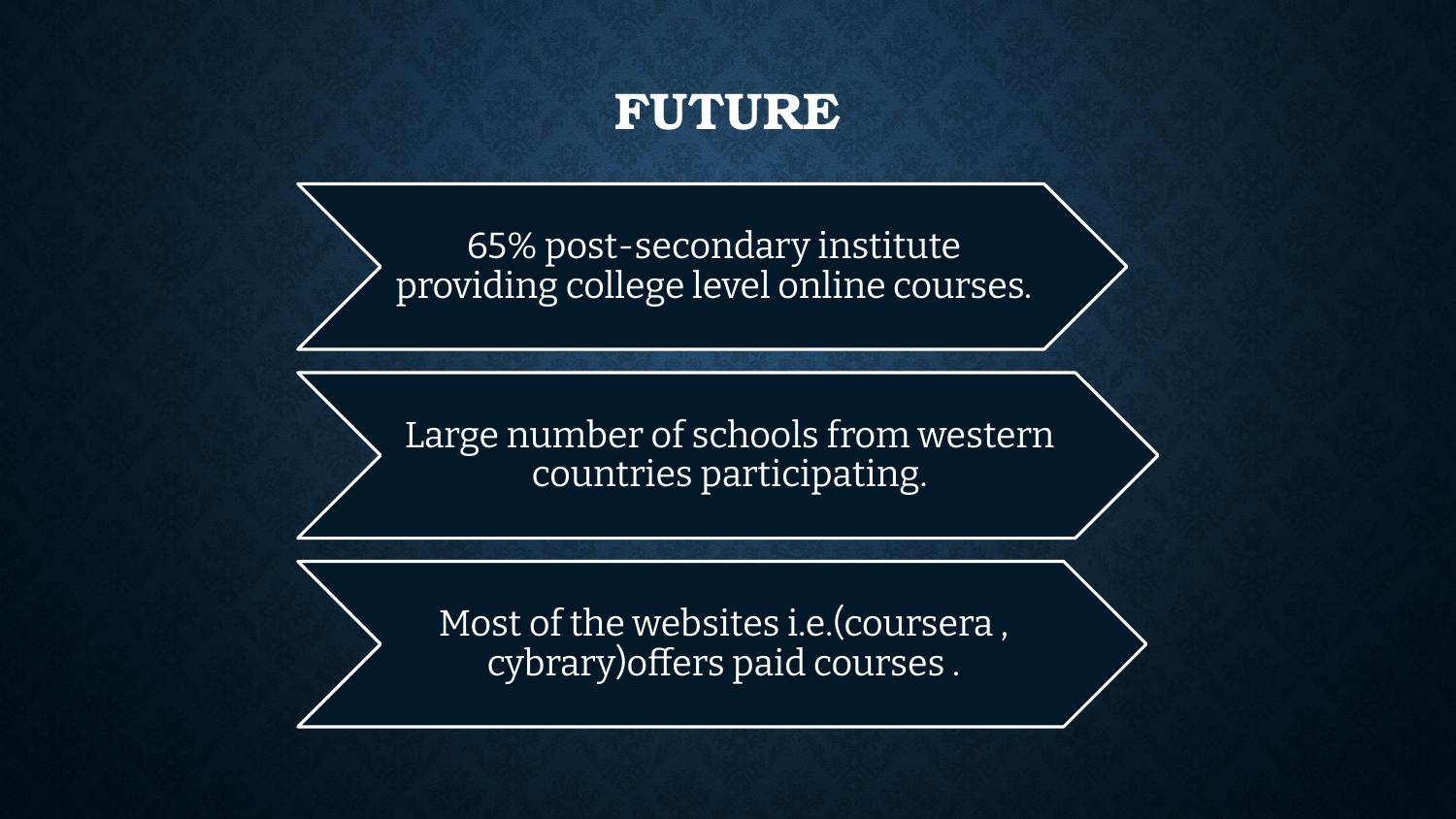

# Future
65% post-secondary institute providing college level online courses.
Large number of schools from western countries participating.
Most of the websites i.e.(coursera , cybrary)offers paid courses .